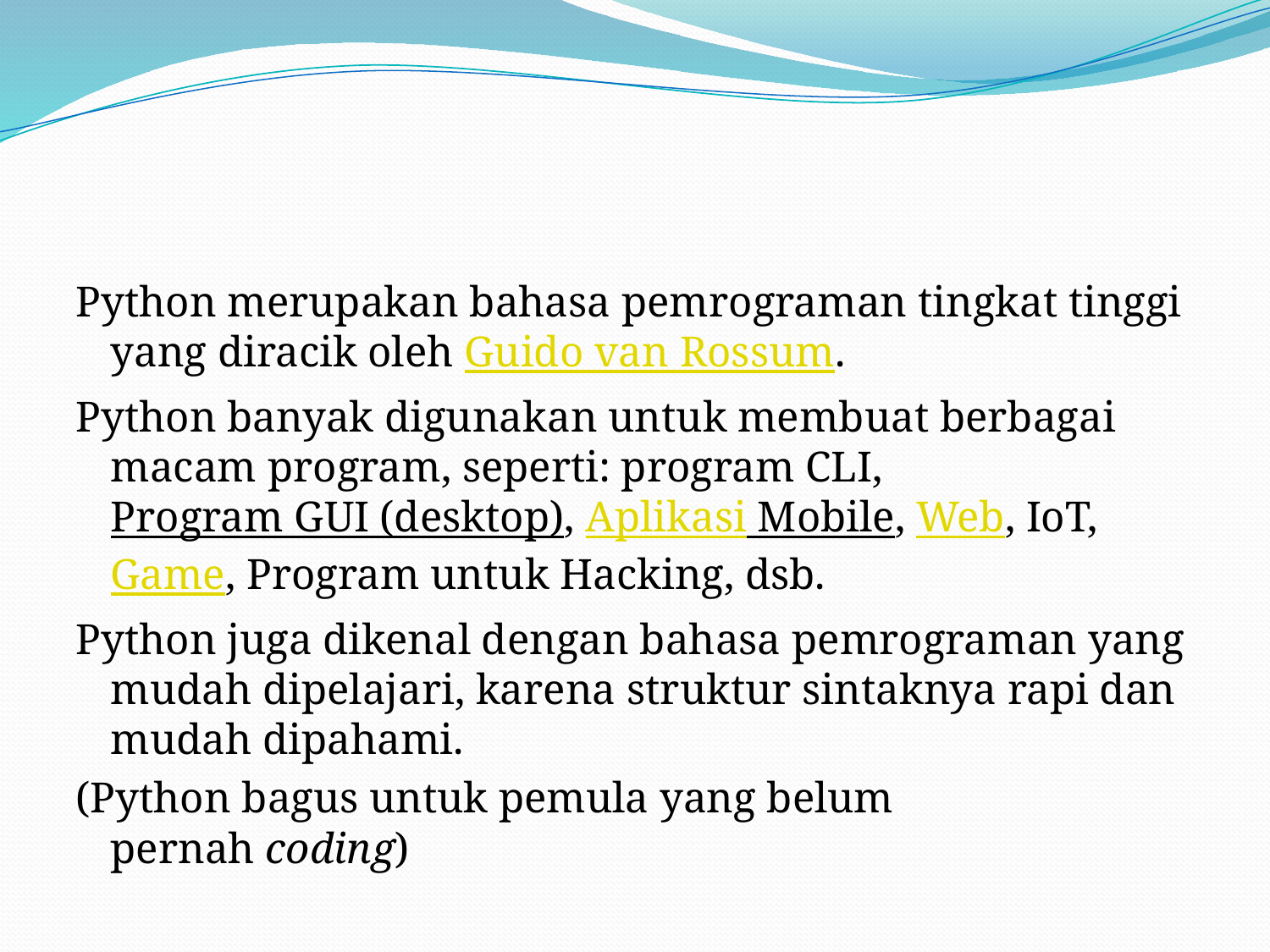

Python merupakan bahasa pemrograman tingkat tinggi yang diracik oleh Guido van Rossum.
Python banyak digunakan untuk membuat berbagai macam program, seperti: program CLI, Program GUI (desktop), Aplikasi Mobile, Web, IoT, Game, Program untuk Hacking, dsb.
Python juga dikenal dengan bahasa pemrograman yang mudah dipelajari, karena struktur sintaknya rapi dan mudah dipahami.
(Python bagus untuk pemula yang belum pernah coding)